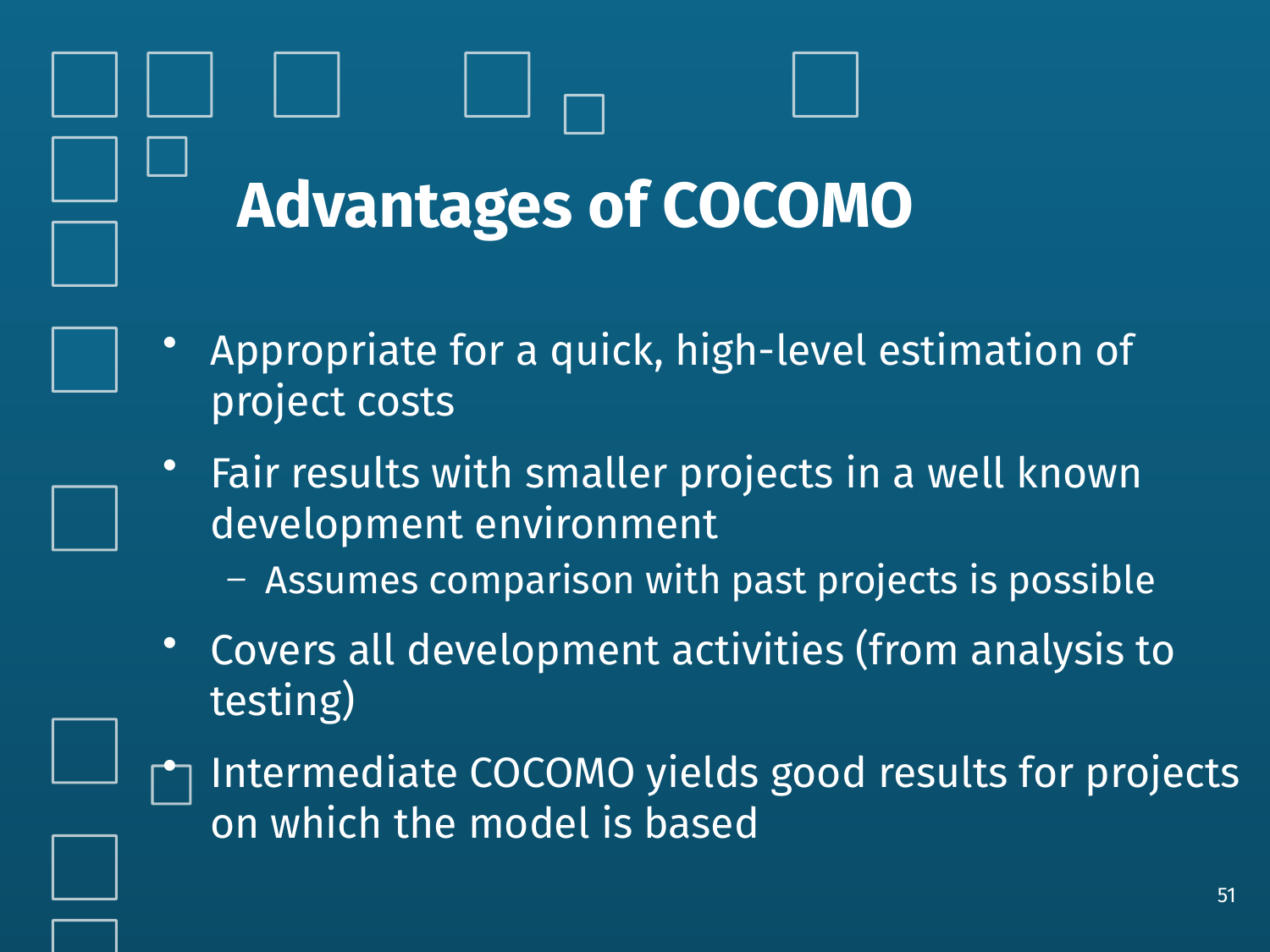

# Advantages of COCOMO
Appropriate for a quick, high-level estimation of project costs
Fair results with smaller projects in a well known development environment
Assumes comparison with past projects is possible
Covers all development activities (from analysis to testing)
Intermediate COCOMO yields good results for projects on which the model is based
51